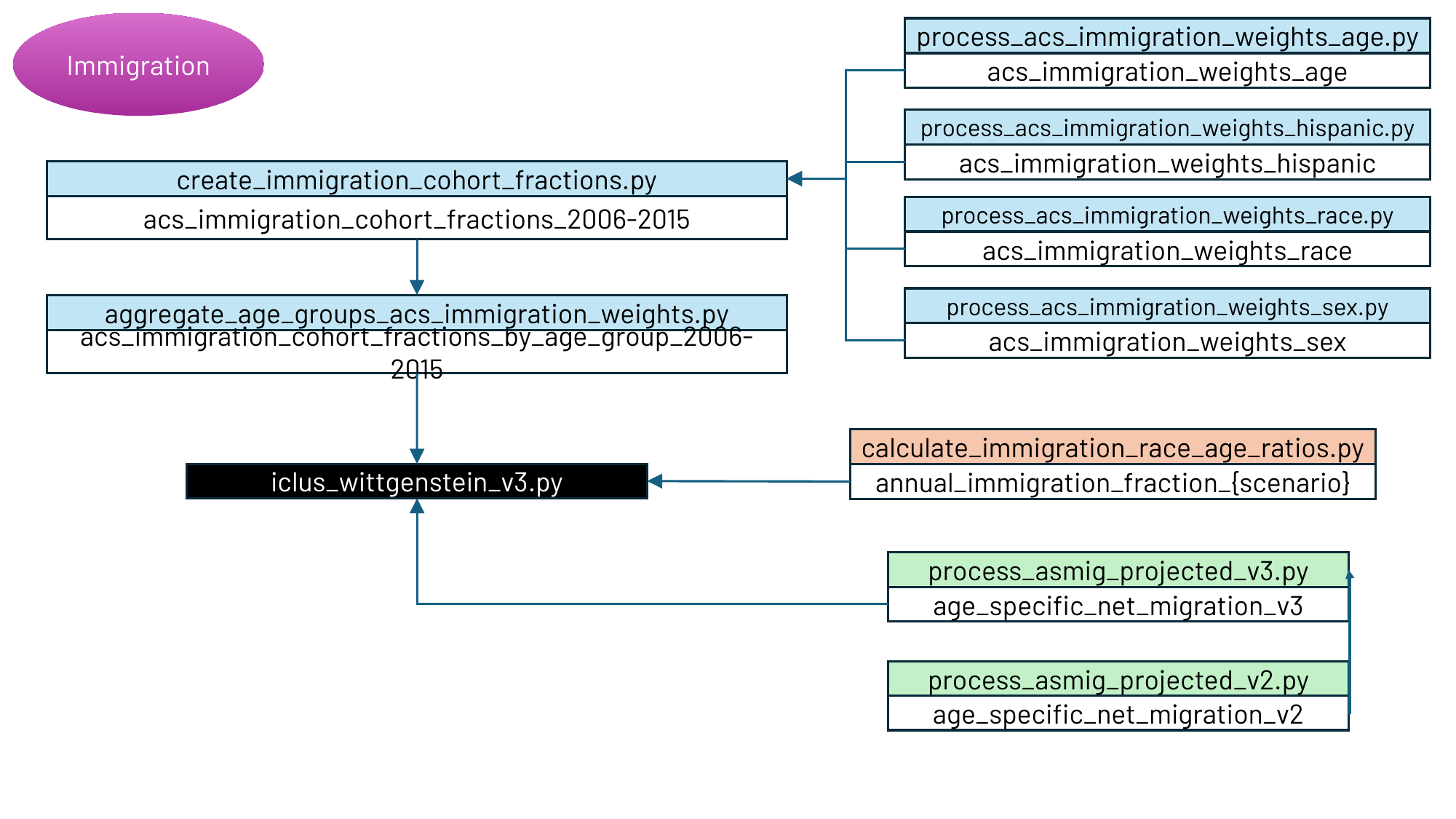

Immigration
process_acs_immigration_weights_age.py
acs_immigration_weights_age
process_acs_immigration_weights_hispanic.py
acs_immigration_weights_hispanic
create_immigration_cohort_fractions.py
acs_immigration_cohort_fractions_2006-2015
process_acs_immigration_weights_race.py
acs_immigration_weights_race
process_acs_immigration_weights_sex.py
acs_immigration_weights_sex
aggregate_age_groups_acs_immigration_weights.py
acs_immigration_cohort_fractions_by_age_group_2006-2015
calculate_immigration_race_age_ratios.py
annual_immigration_fraction_{scenario}
iclus_wittgenstein_v3.py
process_asmig_projected_v3.py
age_specific_net_migration_v3
process_asmig_projected_v2.py
age_specific_net_migration_v2